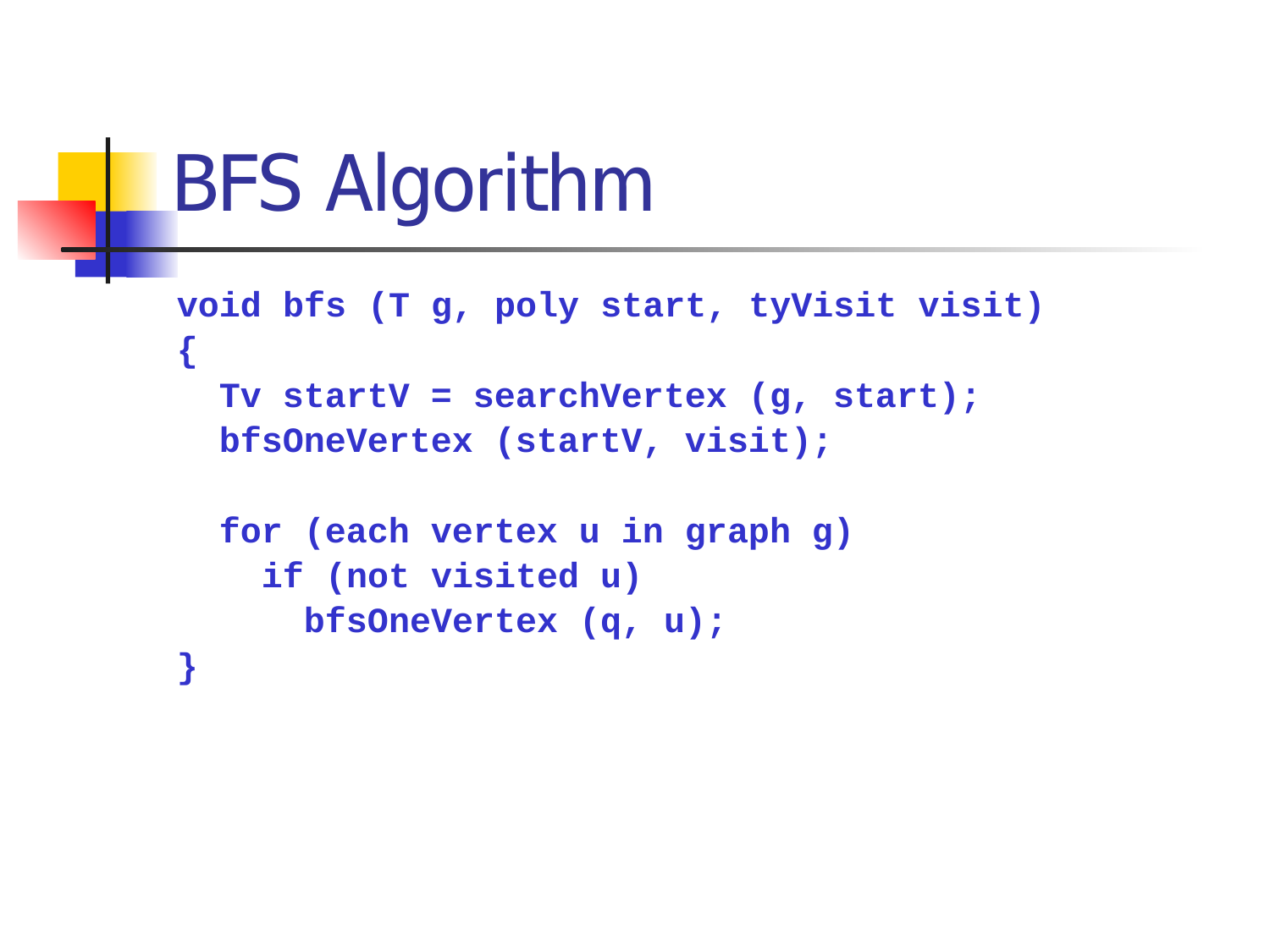

# BFS Algorithm
void bfs (T g, poly start, tyVisit visit)
{
  Tv startV = searchVertex (g, start);
  bfsOneVertex (startV, visit);

  for (each vertex u in graph g)
    if (not visited u)
      bfsOneVertex (q, u);
}